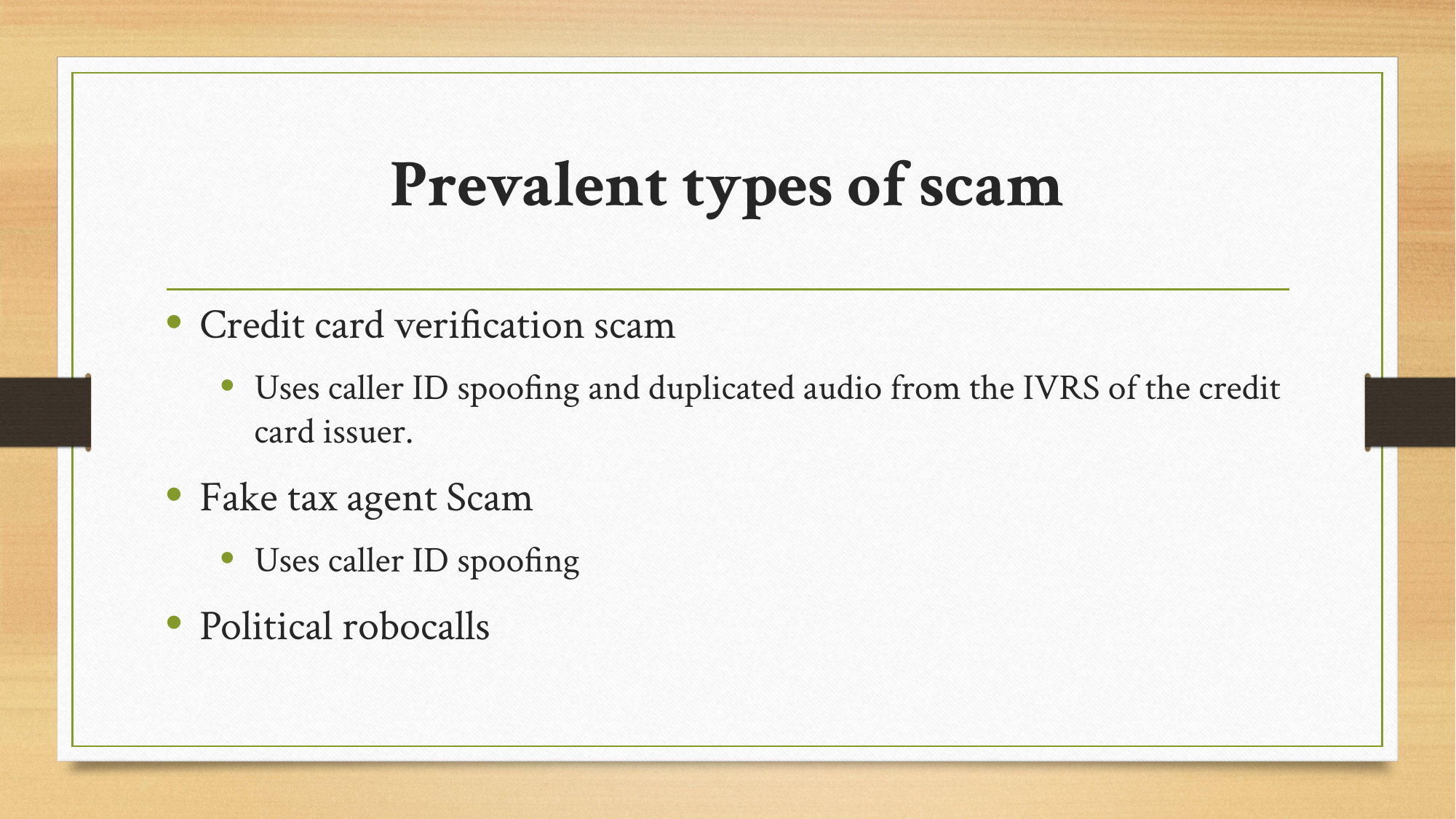

# Prevalent types of scam
Credit card verification scam
Uses caller ID spoofing and duplicated audio from the IVRS of the credit card issuer.
Fake tax agent Scam
Uses caller ID spoofing
Political robocalls